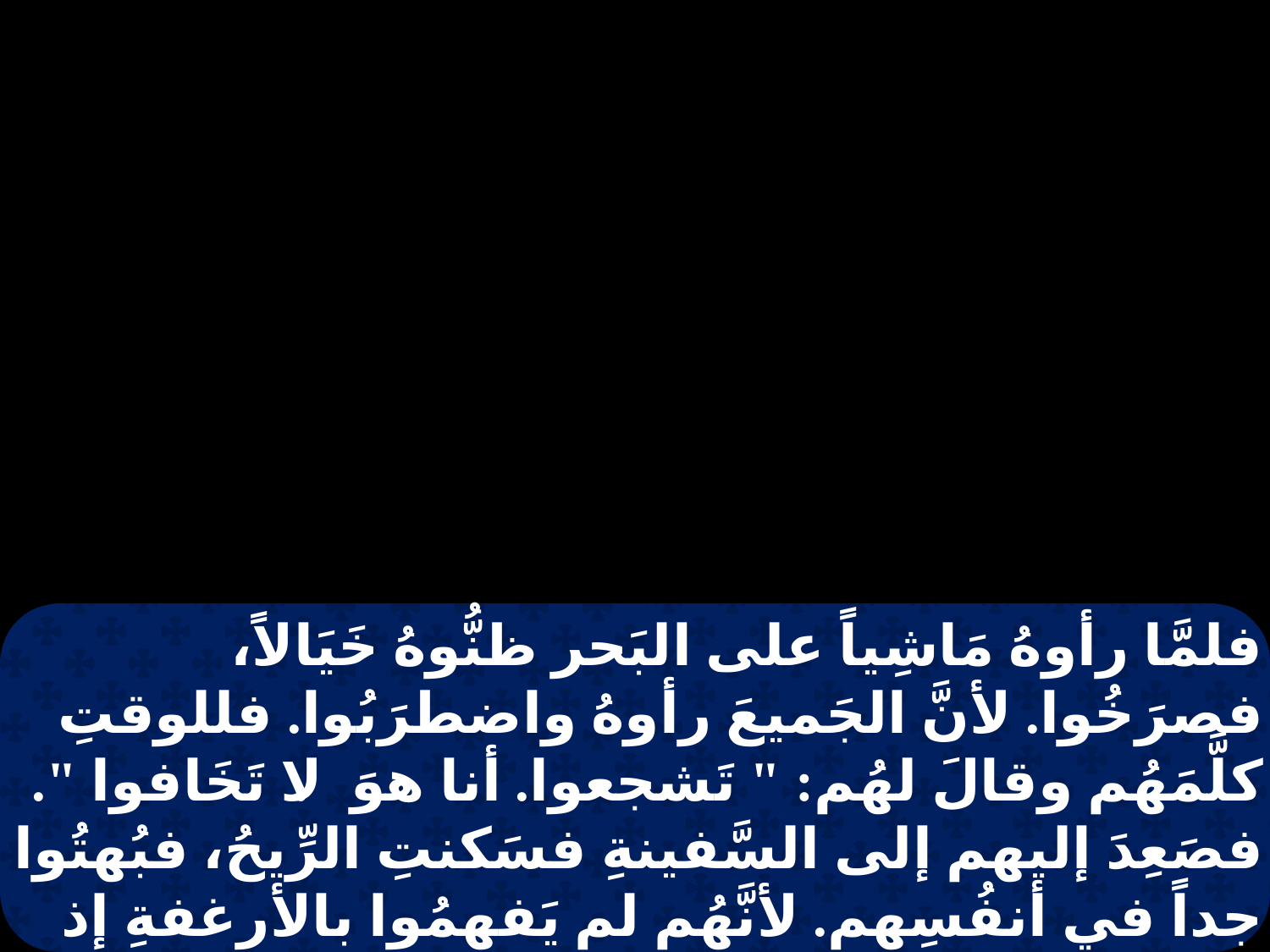

فلمَّا رأوهُ مَاشِياً على البَحر ظنُّوهُ خَيَالاً، فصرَخُوا. لأنَّ الجَميعَ رأوهُ واضطرَبُوا. فللوقتِ كلَّمَهُم وقالَ لهُم: " تَشجعوا. أنا هوَ. لا تَخَافوا ". فصَعِدَ إليهم إلى السَّفينةِ فسَكنتِ الرِّيحُ، فبُهتُوا جداً في أنفُسِهم. لأنَّهُم لم يَفهمُوا بالأرغفةِ إذ كانت قلوبُهُم غليظةً. فلمَّا عَبرُوا إلى العبر جاءُوا إلى شاطئ جَنِّيسارَتَ وأرسَوا. ولمَّا خَرجُوا مِنَ السَّفينةِ عَرَفُوه للوَقتِ.